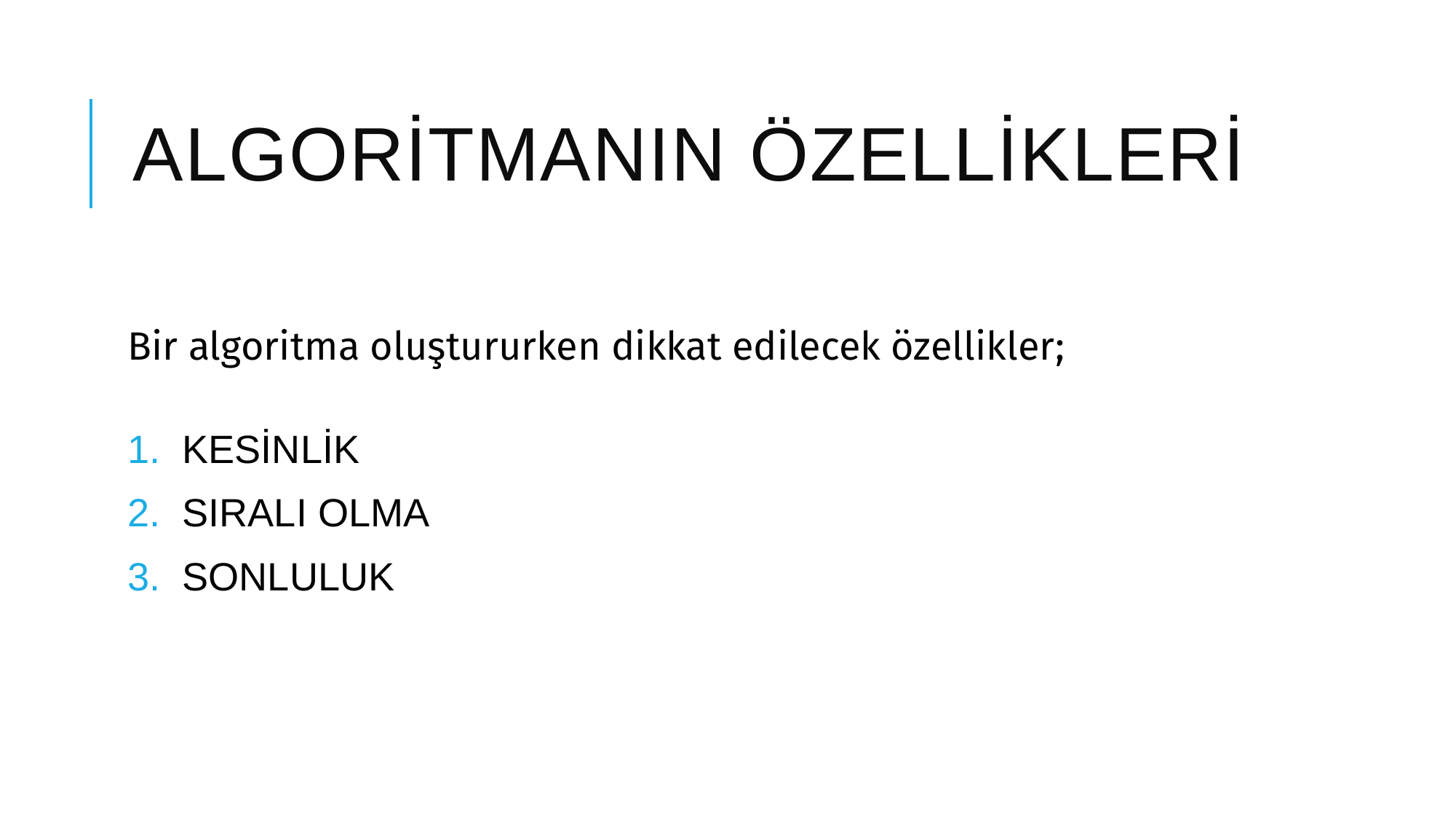

# AlgoritmaNIN özellikleri

Bir algoritma oluştururken dikkat edilecek özellikler;

KESİNLİK
SIRALI OLMA
SONLULUK